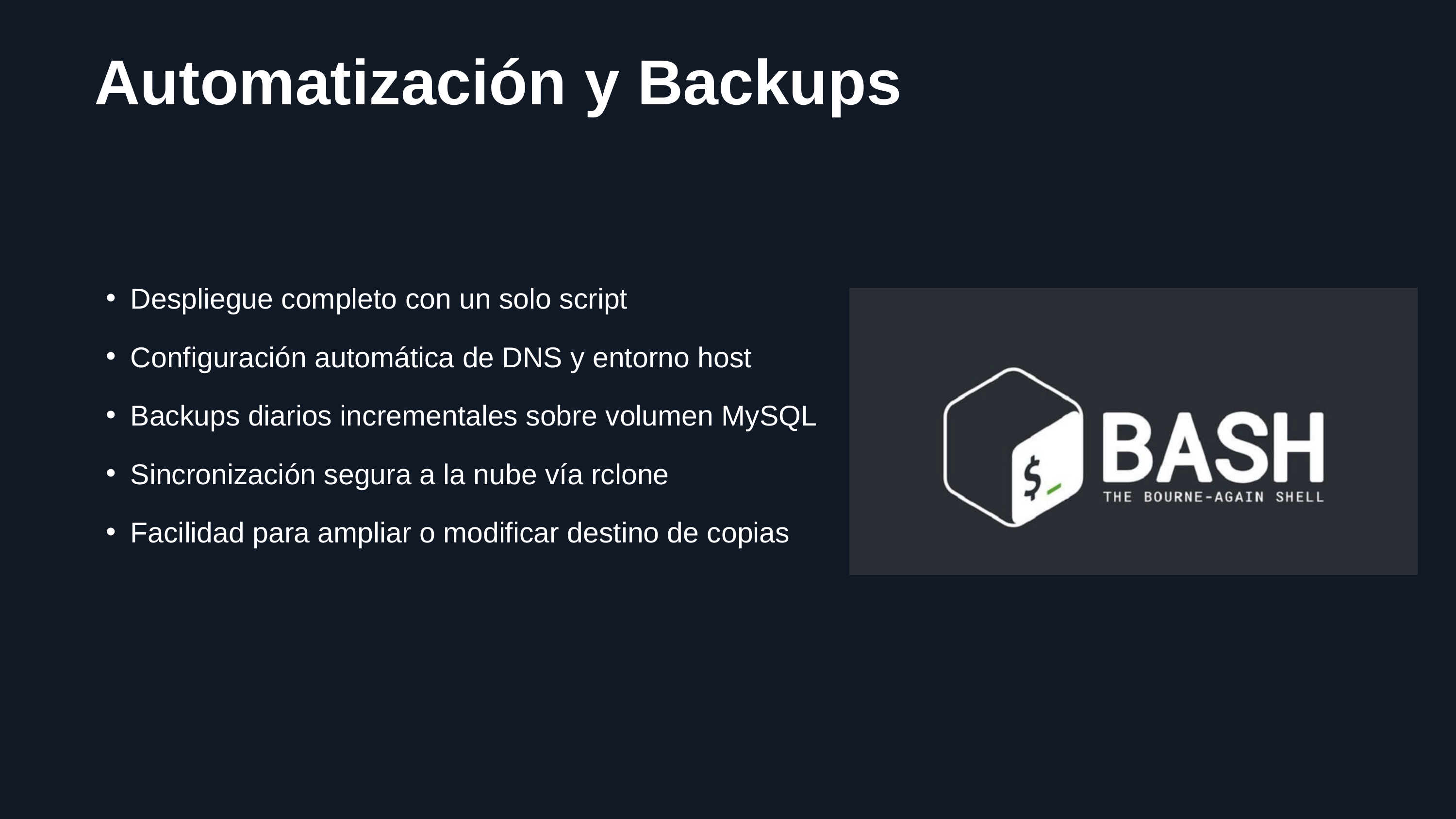

Automatización y Backups
Despliegue completo con un solo script

Configuración automática de DNS y entorno host

Backups diarios incrementales sobre volumen MySQL

Sincronización segura a la nube vía rclone

Facilidad para ampliar o modificar destino de copias